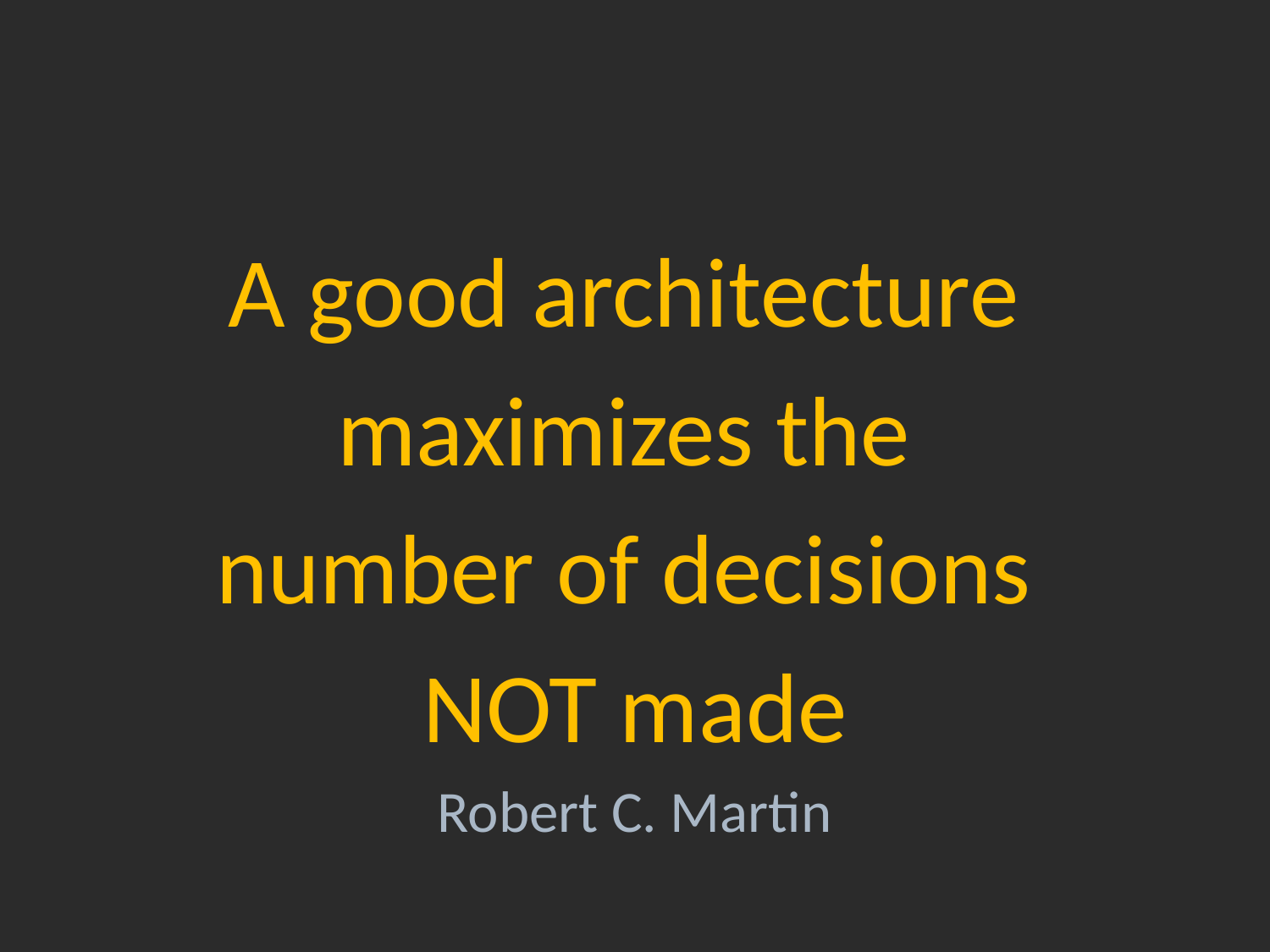

#
A good architecture
maximizes the
number of decisions
NOT made
Robert C. Martin